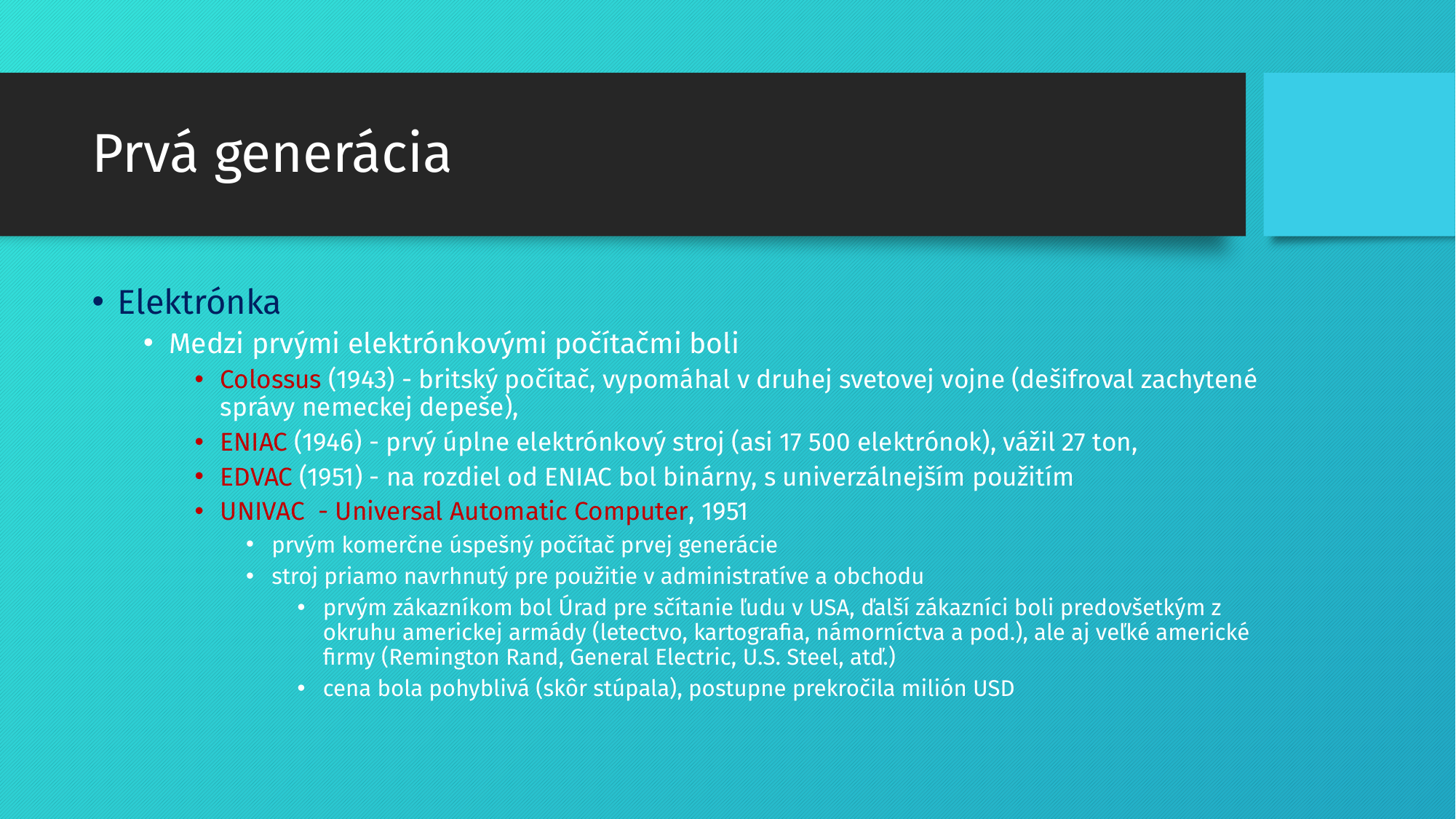

# Prvá generácia
Elektrónka
Medzi prvými elektrónkovými počítačmi boli
Colossus (1943) - britský počítač, vypomáhal v druhej svetovej vojne (dešifroval zachytené správy nemeckej depeše),
ENIAC (1946) - prvý úplne elektrónkový stroj (asi 17 500 elektrónok), vážil 27 ton,
EDVAC (1951) - na rozdiel od ENIAC bol binárny, s univerzálnejším použitím
UNIVAC  - Universal Automatic Computer, 1951
prvým komerčne úspešný počítač prvej generácie
stroj priamo navrhnutý pre použitie v administratíve a obchodu
prvým zákazníkom bol Úrad pre sčítanie ľudu v USA, ďalší zákazníci boli predovšetkým z okruhu americkej armády (letectvo, kartografia, námorníctva a pod.), ale aj veľké americké firmy (Remington Rand, General Electric, U.S. Steel, atď.)
cena bola pohyblivá (skôr stúpala), postupne prekročila milión USD